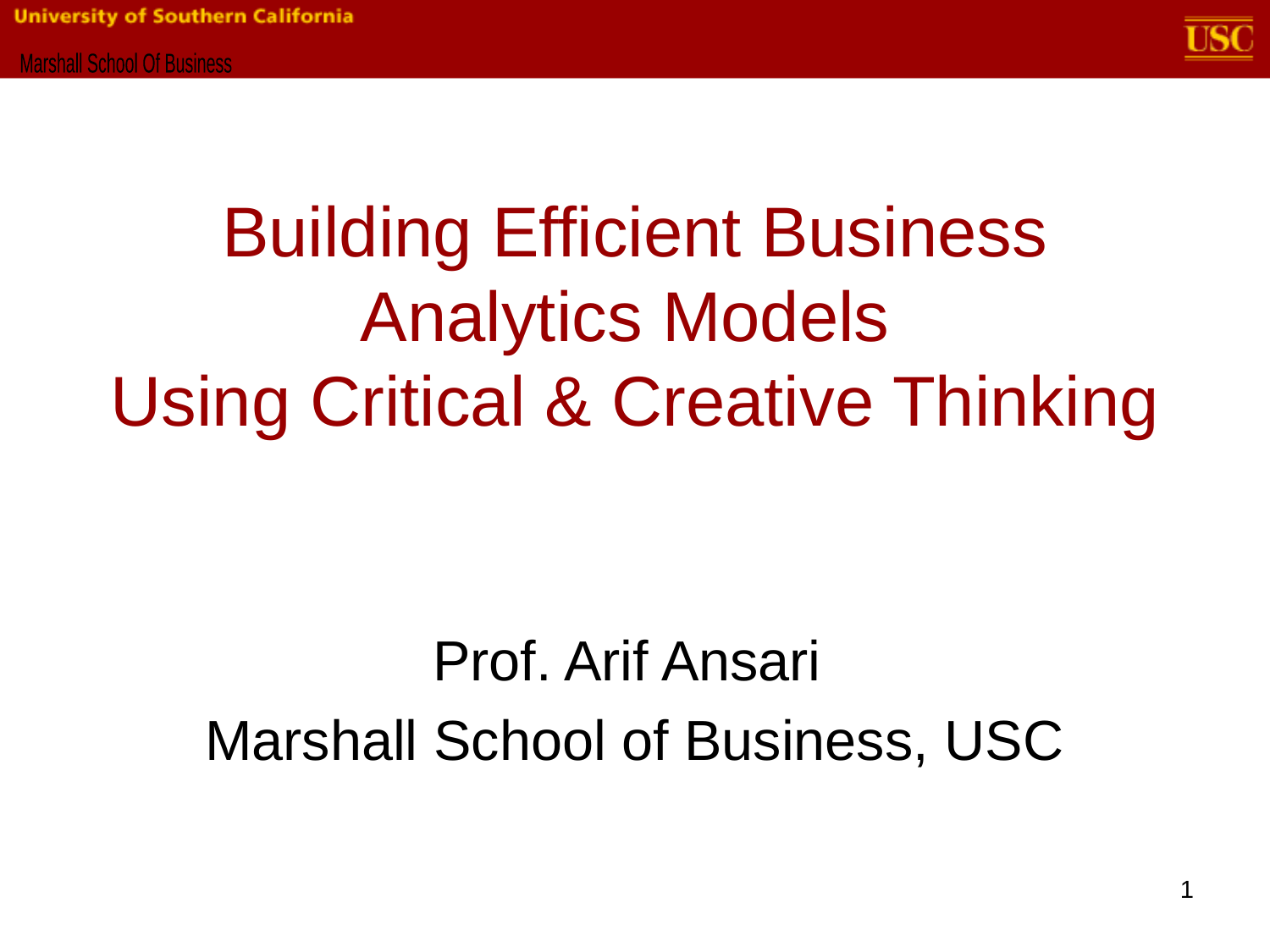

Marshall School Of Business
# Building Efficient Business Analytics Models Using Critical & Creative Thinking

Prof. Arif Ansari
Marshall School of Business, USC

1